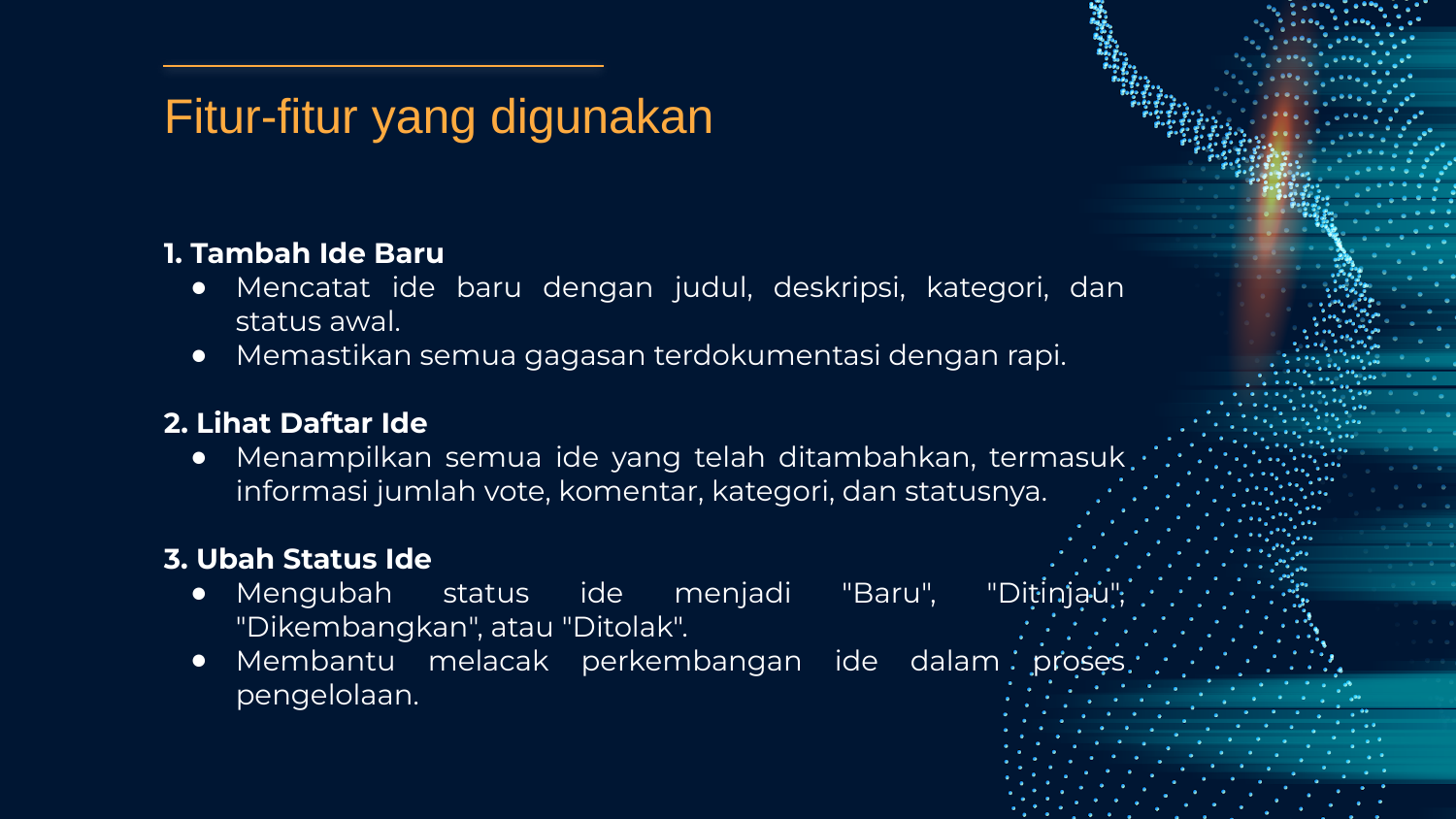

# Fitur-fitur yang digunakan
1. Tambah Ide Baru
Mencatat ide baru dengan judul, deskripsi, kategori, dan status awal.
Memastikan semua gagasan terdokumentasi dengan rapi.

2. Lihat Daftar Ide
Menampilkan semua ide yang telah ditambahkan, termasuk informasi jumlah vote, komentar, kategori, dan statusnya.

3. Ubah Status Ide
Mengubah status ide menjadi "Baru", "Ditinjau", "Dikembangkan", atau "Ditolak".
Membantu melacak perkembangan ide dalam proses pengelolaan.